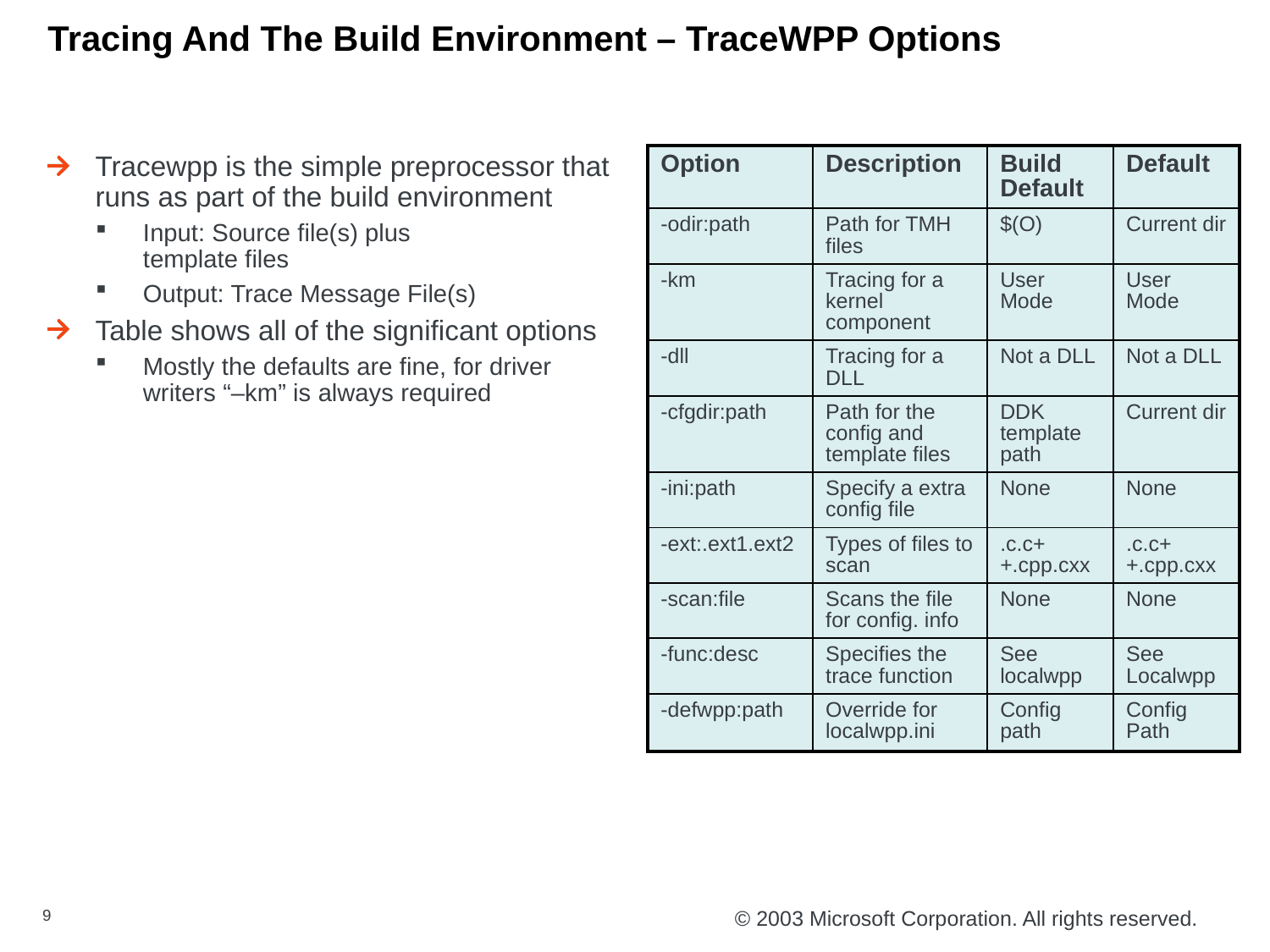

# Tracing And The Build Environment – TraceWPP Options
Tracewpp is the simple preprocessor that runs as part of the build environment
Input: Source file(s) plus
template files
Output: Trace Message File(s)
Table shows all of the significant options
Mostly the defaults are fine, for driver writers “–km” is always required
| Option | Description | Build Default | Default |
| --- | --- | --- | --- |
| -odir:path | Path for TMH files | $(O) | Current dir |
| -km | Tracing for a kernel component | User Mode | User Mode |
| -dll | Tracing for a DLL | Not a DLL | Not a DLL |
| -cfgdir:path | Path for the config and template files | DDK template path | Current dir |
| -ini:path | Specify a extra config file | None | None |
| -ext:.ext1.ext2 | Types of files to scan | .c.c++.cpp.cxx | .c.c++.cpp.cxx |
| -scan:file | Scans the file for config. info | None | None |
| -func:desc | Specifies the trace function | See localwpp | See Localwpp |
| -defwpp:path | Override for localwpp.ini | Config path | Config Path |
9